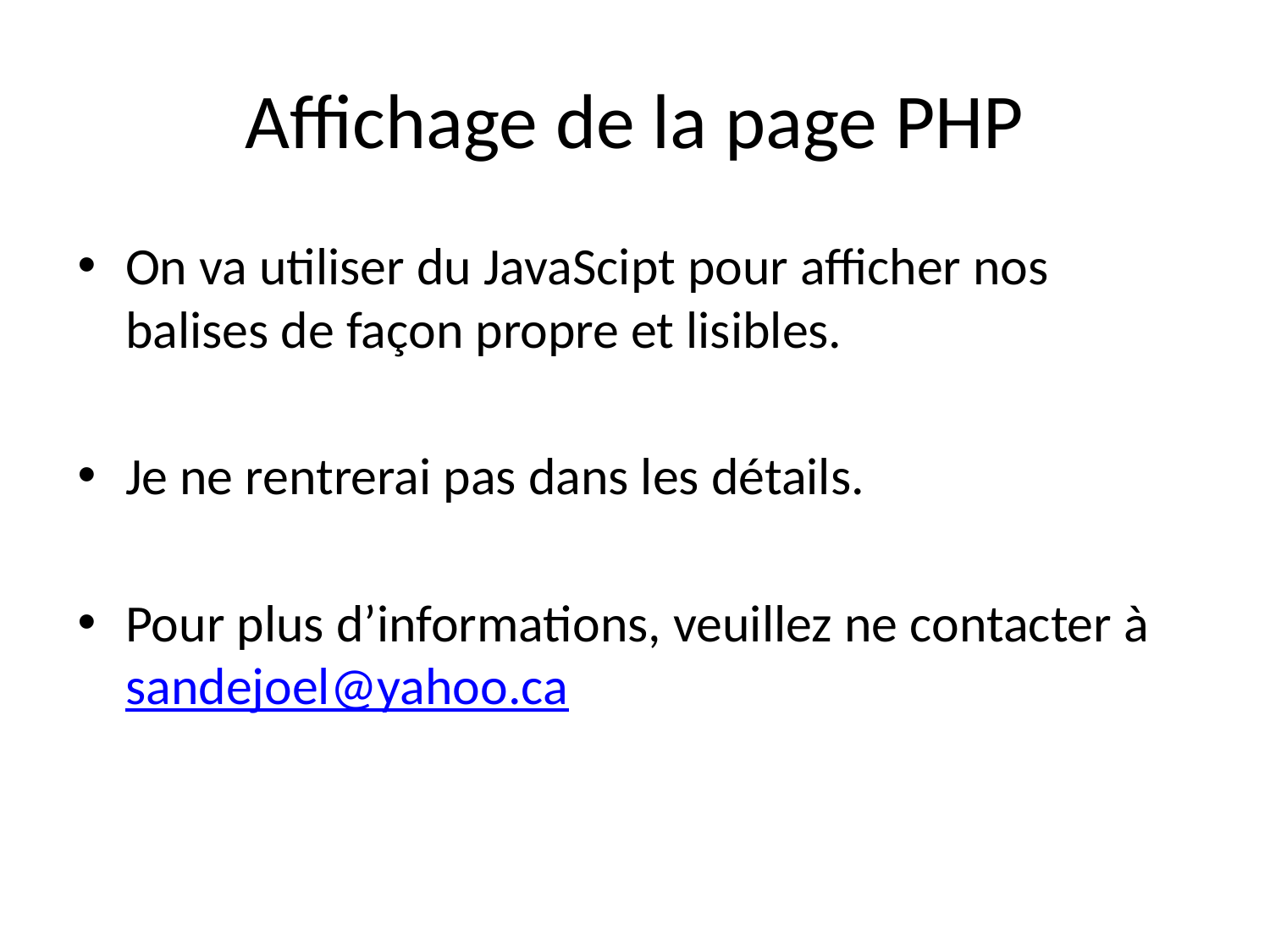

# Affichage de la page PHP
On va utiliser du JavaScipt pour afficher nos balises de façon propre et lisibles.

Je ne rentrerai pas dans les détails.

Pour plus d’informations, veuillez ne contacter à  sandejoel@yahoo.ca